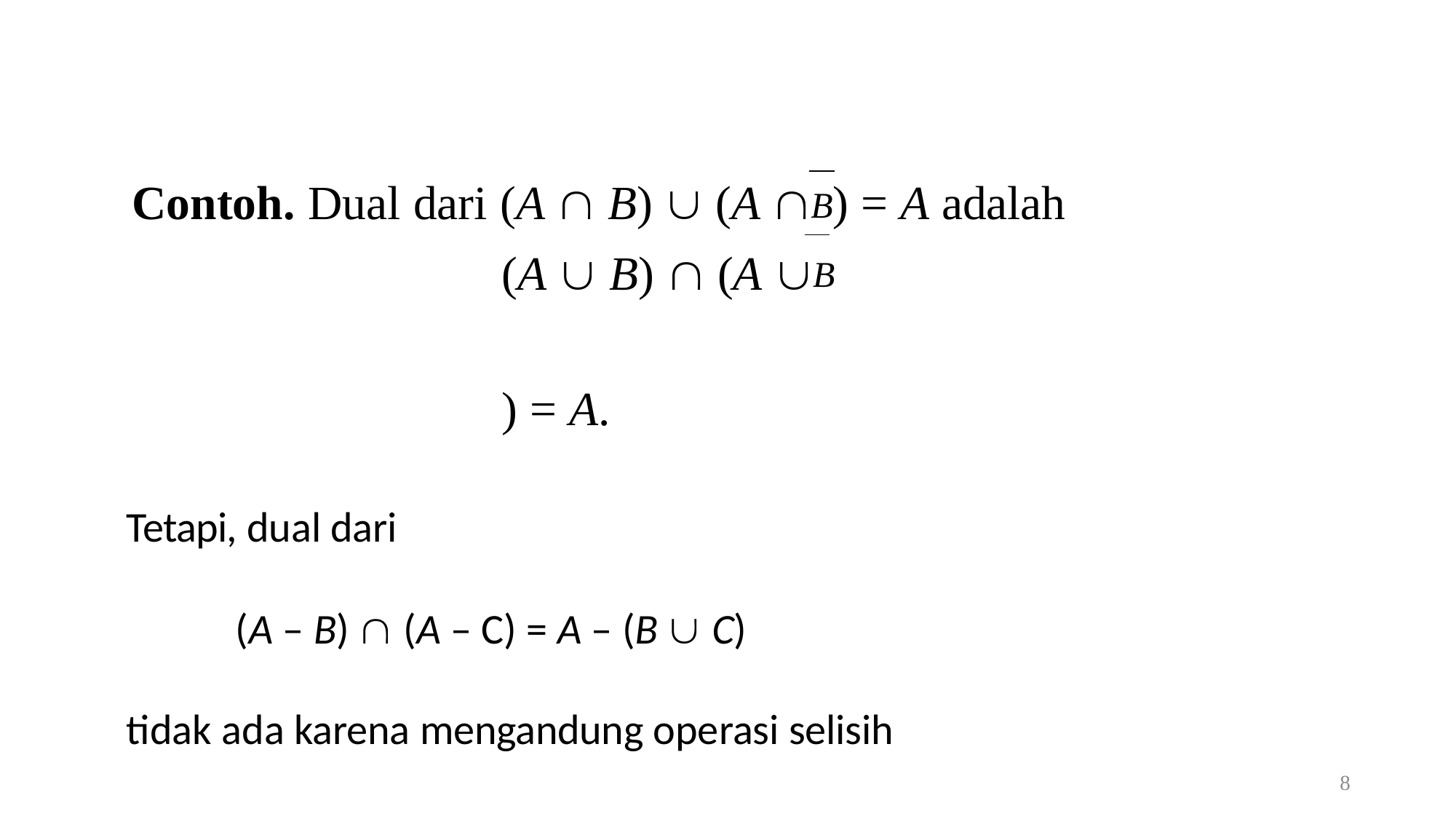

# Contoh. Dual dari (A ∩ B) ∪ (A ∩B) = A adalah

(A ∪ B) ∩ (A ∪B	) = A.

Tetapi, dual dari

(A – B) ∩ (A – C) = A – (B ∪ C)

tidak ada karena mengandung operasi selisih

8